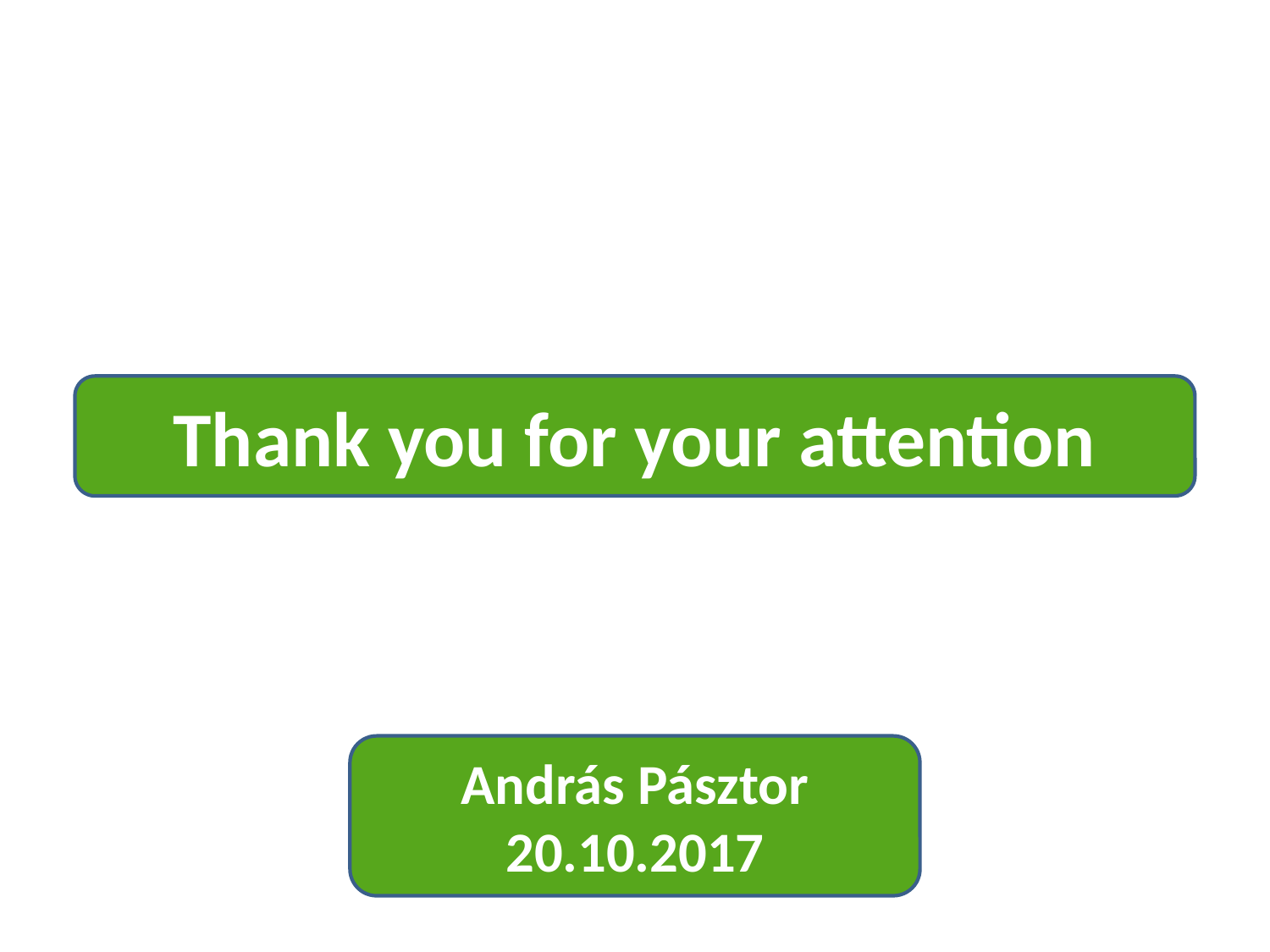

Thank you for your attention
András Pásztor
20.10.2017